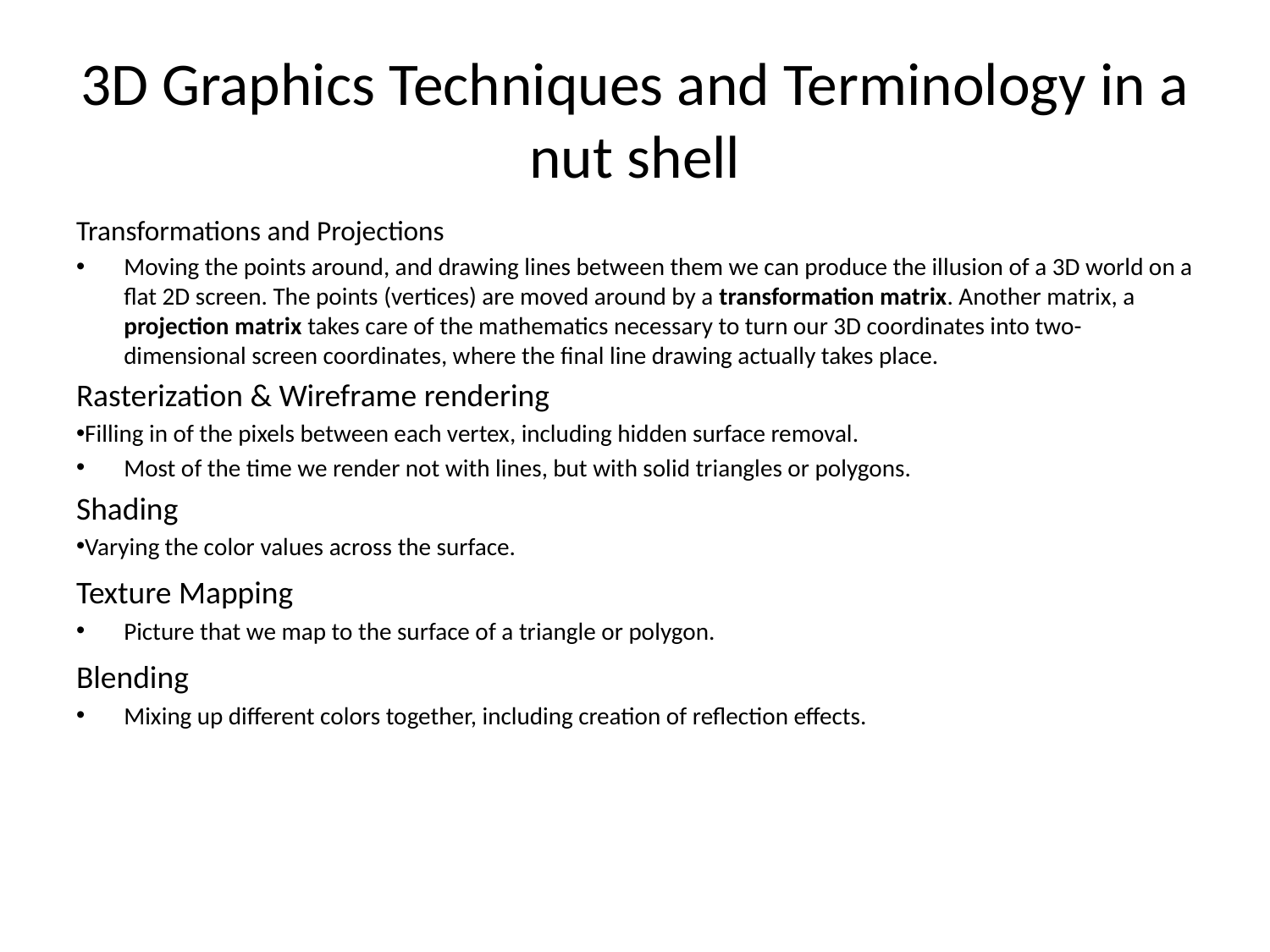

# 3D Graphics Techniques and Terminology in a nut shell
Transformations and Projections
Moving the points around, and drawing lines between them we can produce the illusion of a 3D world on a flat 2D screen. The points (vertices) are moved around by a transformation matrix. Another matrix, a projection matrix takes care of the mathematics necessary to turn our 3D coordinates into two-dimensional screen coordinates, where the final line drawing actually takes place.
Rasterization & Wireframe rendering
Filling in of the pixels between each vertex, including hidden surface removal.
Most of the time we render not with lines, but with solid triangles or polygons.
Shading
Varying the color values across the surface.
Texture Mapping
Picture that we map to the surface of a triangle or polygon.
Blending
Mixing up different colors together, including creation of reflection effects.